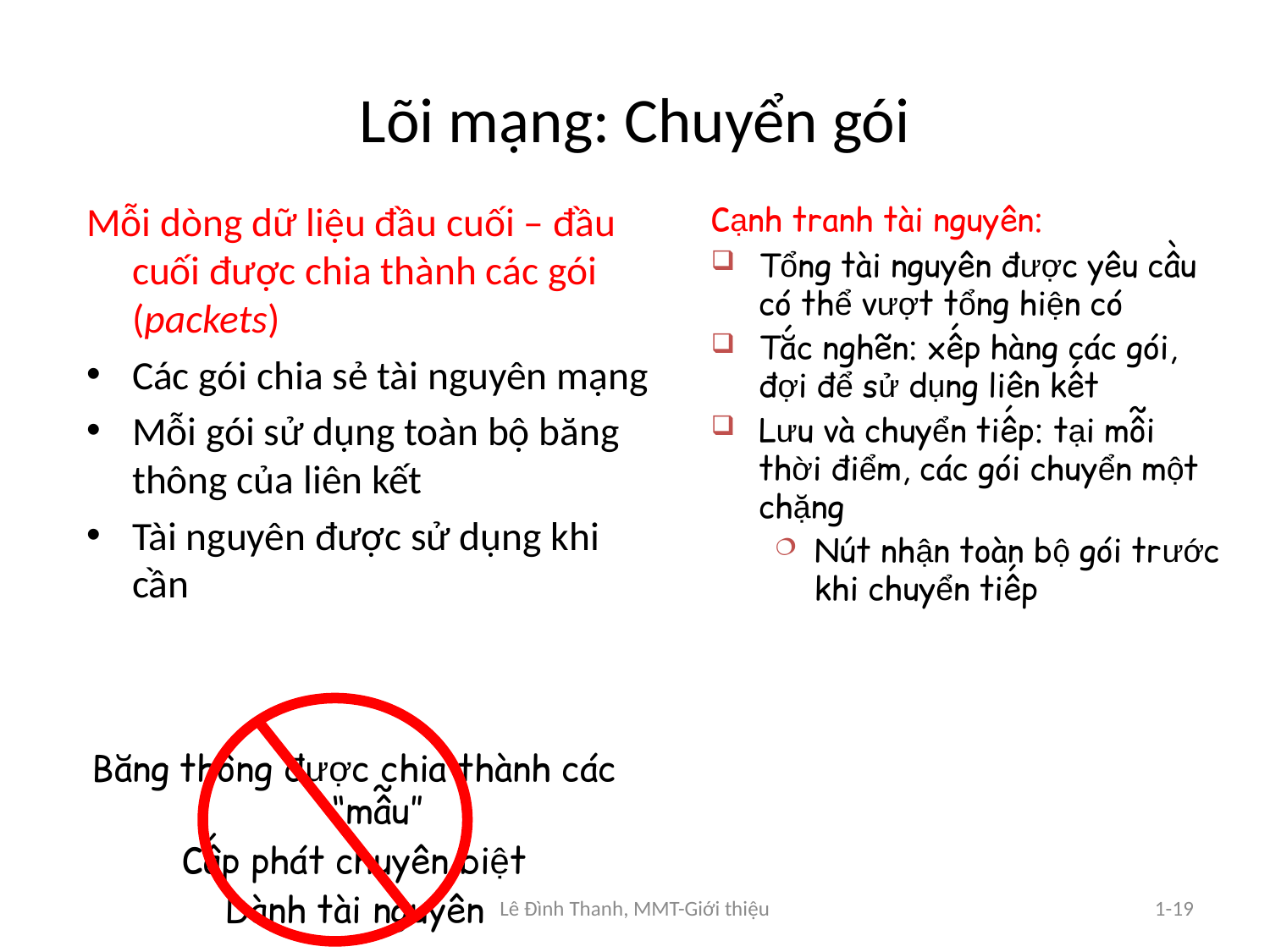

# Lõi mạng: Chuyển gói
Mỗi dòng dữ liệu đầu cuối – đầu cuối được chia thành các gói (packets)
Các gói chia sẻ tài nguyên mạng
Mỗi gói sử dụng toàn bộ băng thông của liên kết
Tài nguyên được sử dụng khi cần

Cạnh tranh tài nguyên:
Tổng tài nguyên được yêu cầu có thể vượt tổng hiện có
Tắc nghẽn: xếp hàng các gói, đợi để sử dụng liên kết
Lưu và chuyển tiếp: tại mỗi thời điểm, các gói chuyển một chặng
Nút nhận toàn bộ gói trước khi chuyển tiếp

Băng thông được chia thành các “mẫu”
Cấp phát chuyên biệt
Dành tài nguyên
Lê Đình Thanh, MMT-Giới thiệu
1-19